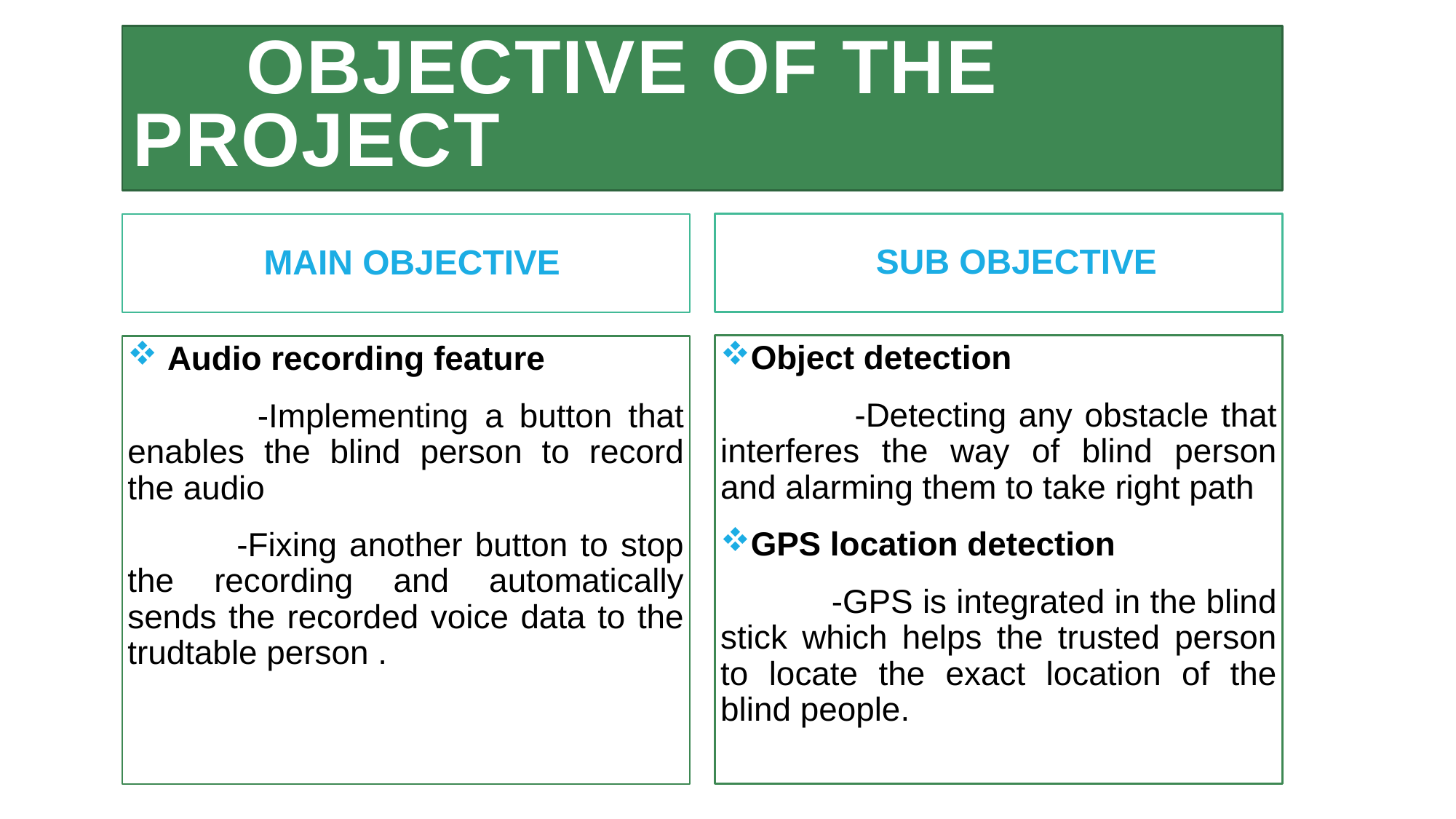

# Objective of the project
               SUB OBJECTIVE
             MAIN OBJECTIVE
Object detection
           -Detecting any obstacle that interferes the way of blind person and alarming them to take right path
GPS location detection
    	-GPS is integrated in the blind stick which helps the trusted person to locate the exact location of the blind people.
 Audio recording feature
   	-Implementing a button that enables the blind person to record the audio
	-Fixing another button to stop the recording and automatically sends the recorded voice data to the trudtable person .